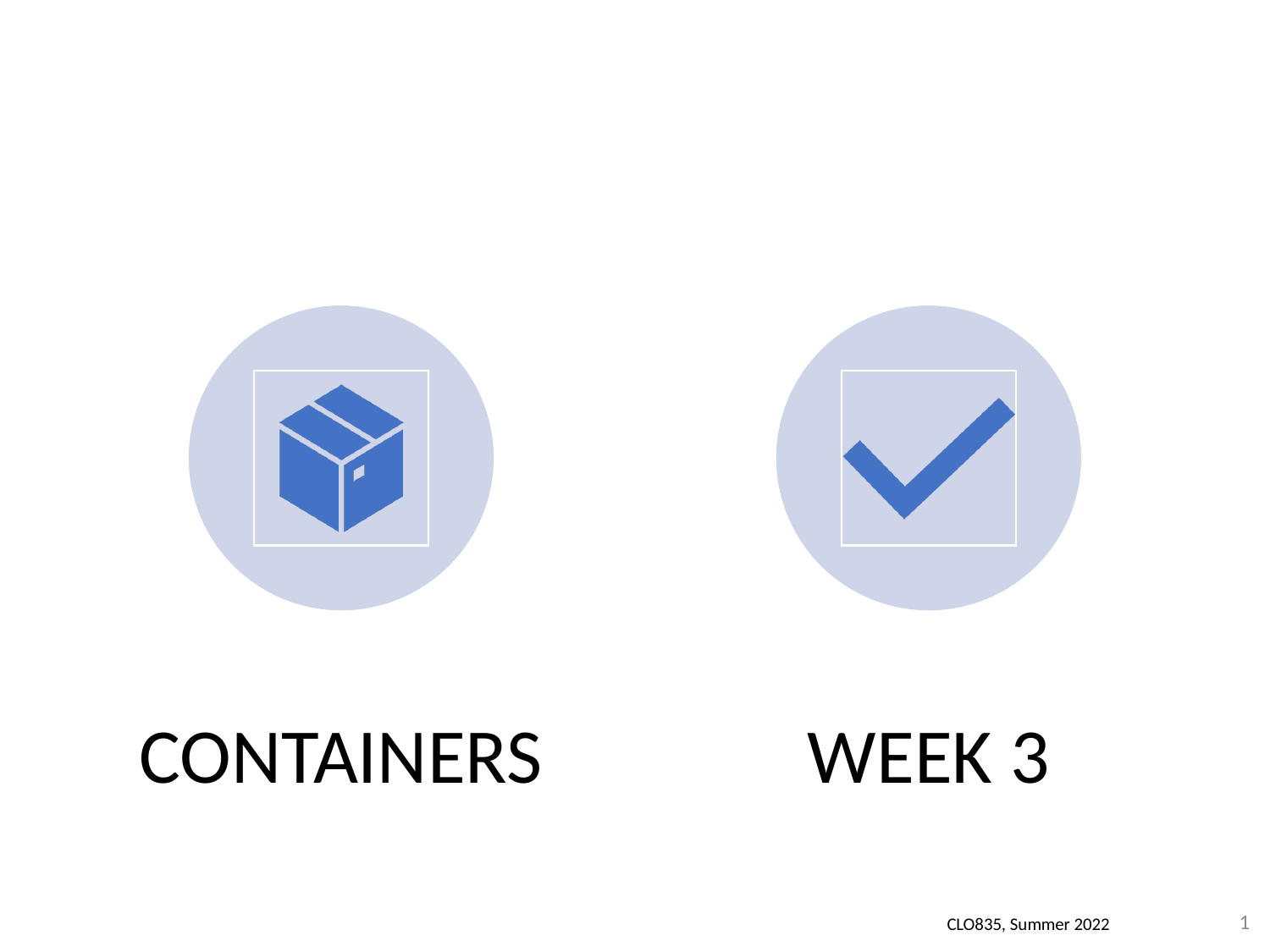

Containers
Week 3
1
CLO835, Summer 2022